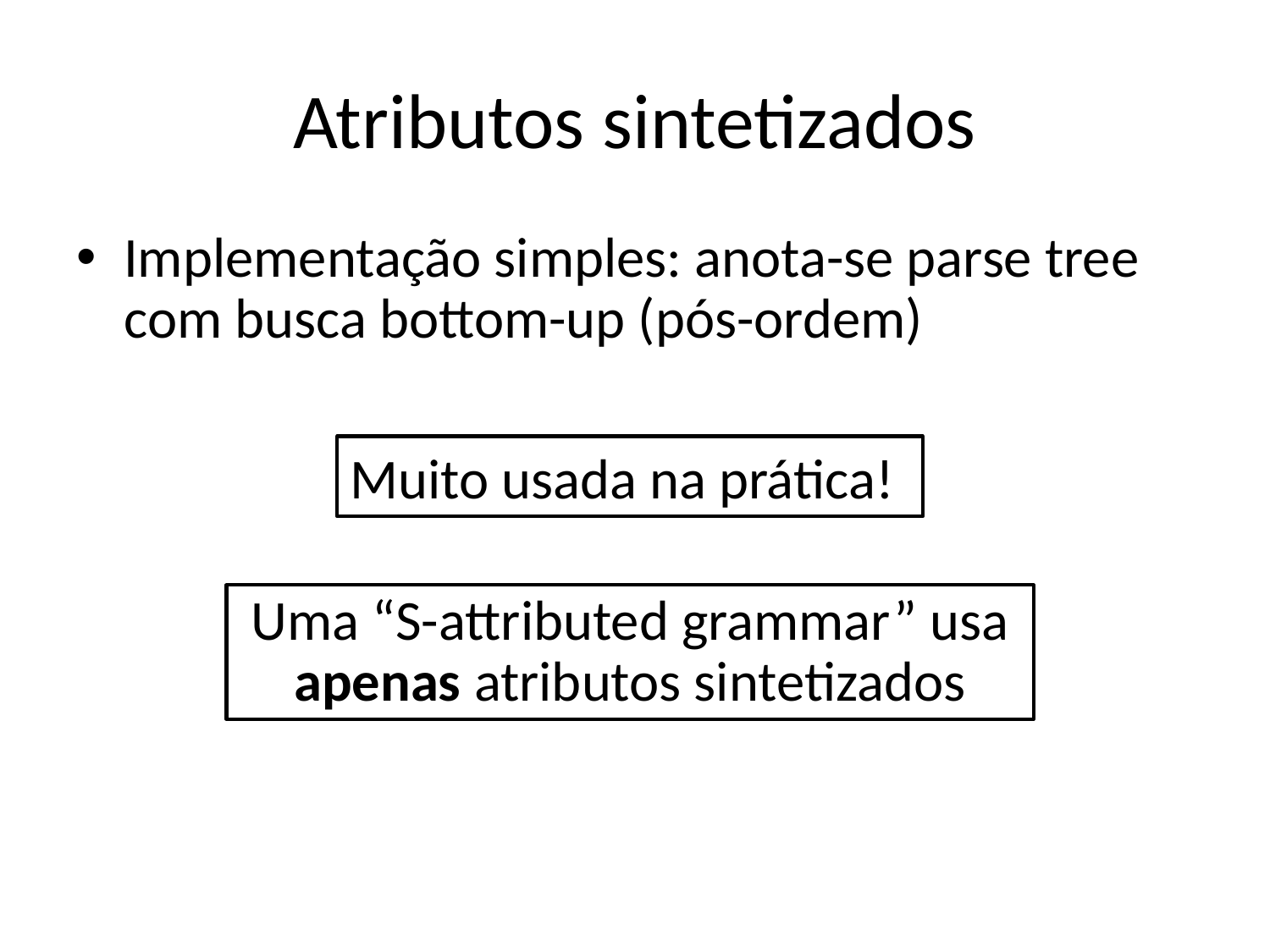

# Atributos sintetizados
Implementação simples: anota-se parse tree com busca bottom-up (pós-ordem)
Muito usada na prática!
Uma “S-attributed grammar” usa apenas atributos sintetizados